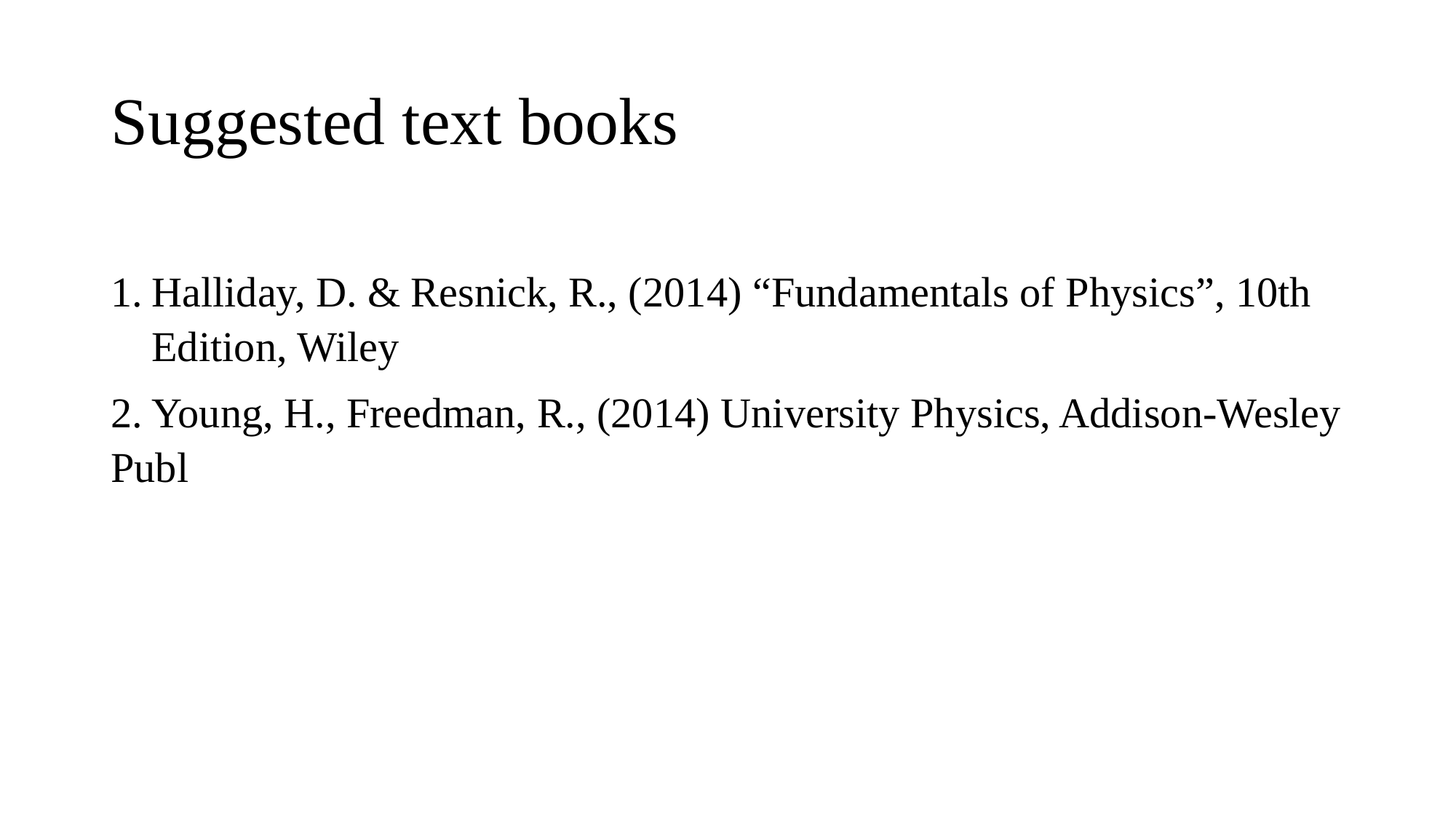

# Suggested text books
Halliday, D. & Resnick, R., (2014) “Fundamentals of Physics”, 10th Edition, Wiley
2. Young, H., Freedman, R., (2014) University Physics, Addison-Wesley Publ